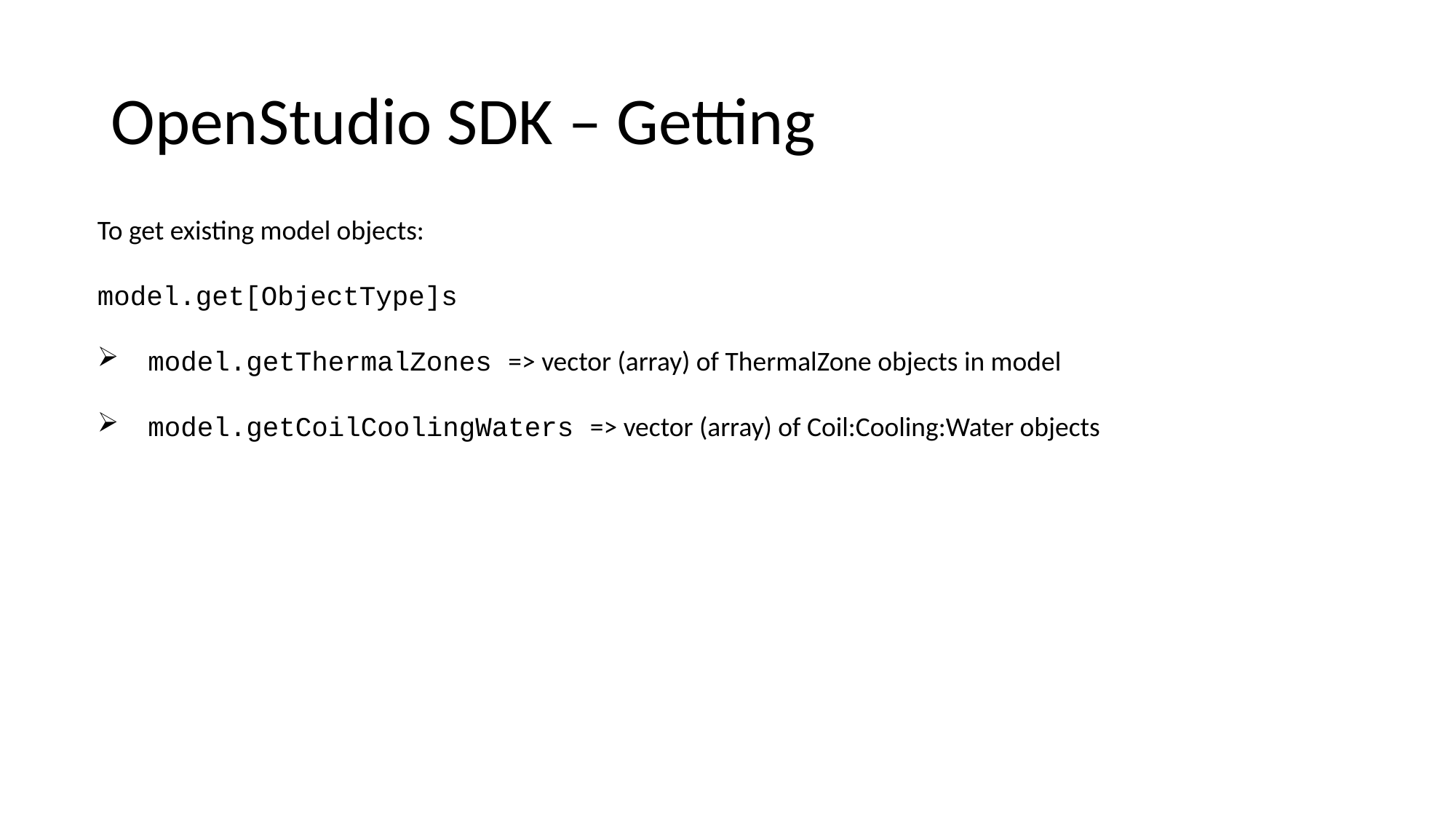

# OpenStudio SDK – Getting
To get existing model objects:

model.get[ObjectType]s

 model.getThermalZones => vector (array) of ThermalZone objects in model

 model.getCoilCoolingWaters => vector (array) of Coil:Cooling:Water objects